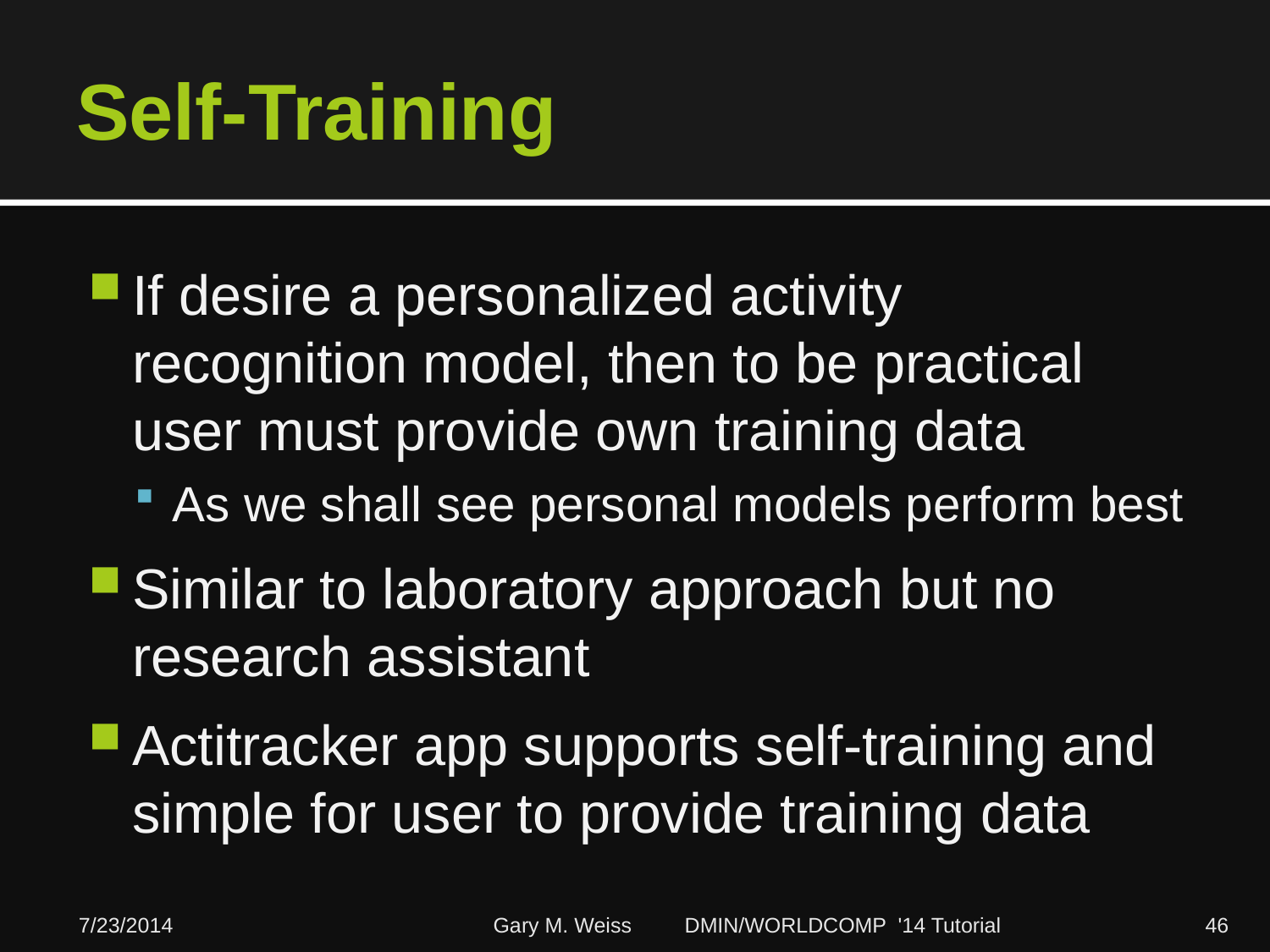

# Self-Training
If desire a personalized activity recognition model, then to be practical user must provide own training data
As we shall see personal models perform best
Similar to laboratory approach but no research assistant
Actitracker app supports self-training and simple for user to provide training data

7/23/2014
Gary M. Weiss         DMIN/WORLDCOMP  '14 Tutorial
46